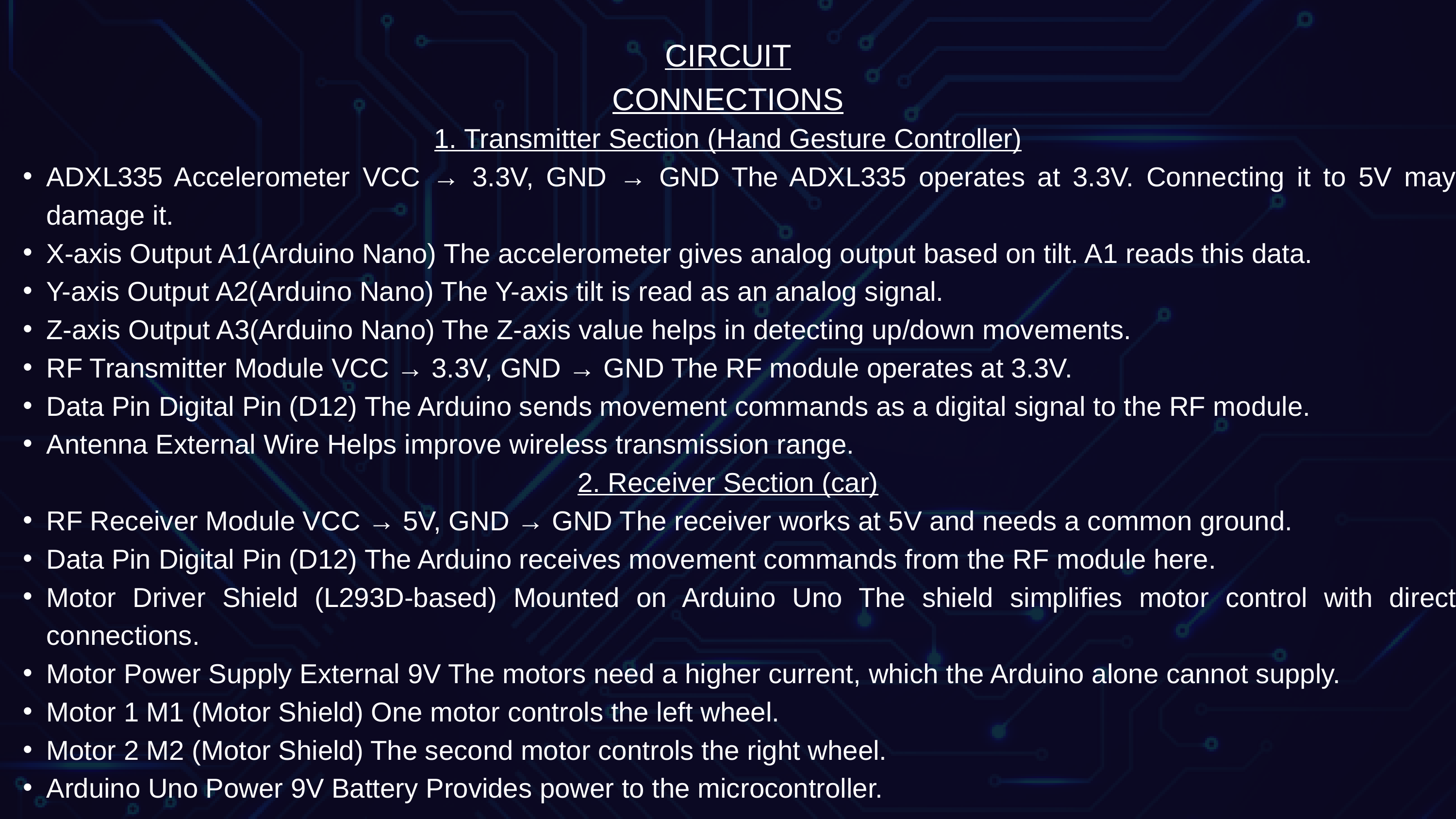

CIRCUIT CONNECTIONS

1. Transmitter Section (Hand Gesture Controller)
ADXL335 Accelerometer VCC → 3.3V, GND → GND The ADXL335 operates at 3.3V. Connecting it to 5V may damage it.
X-axis Output A1(Arduino Nano) The accelerometer gives analog output based on tilt. A1 reads this data.
Y-axis Output A2(Arduino Nano) The Y-axis tilt is read as an analog signal.
Z-axis Output A3(Arduino Nano) The Z-axis value helps in detecting up/down movements.
RF Transmitter Module VCC → 3.3V, GND → GND The RF module operates at 3.3V.
Data Pin Digital Pin (D12) The Arduino sends movement commands as a digital signal to the RF module.
Antenna External Wire Helps improve wireless transmission range.
2. Receiver Section (car)
RF Receiver Module VCC → 5V, GND → GND The receiver works at 5V and needs a common ground.
Data Pin Digital Pin (D12) The Arduino receives movement commands from the RF module here.
Motor Driver Shield (L293D-based) Mounted on Arduino Uno The shield simplifies motor control with direct connections.
Motor Power Supply External 9V The motors need a higher current, which the Arduino alone cannot supply.
Motor 1 M1 (Motor Shield) One motor controls the left wheel.
Motor 2 M2 (Motor Shield) The second motor controls the right wheel.
Arduino Uno Power 9V Battery Provides power to the microcontroller.